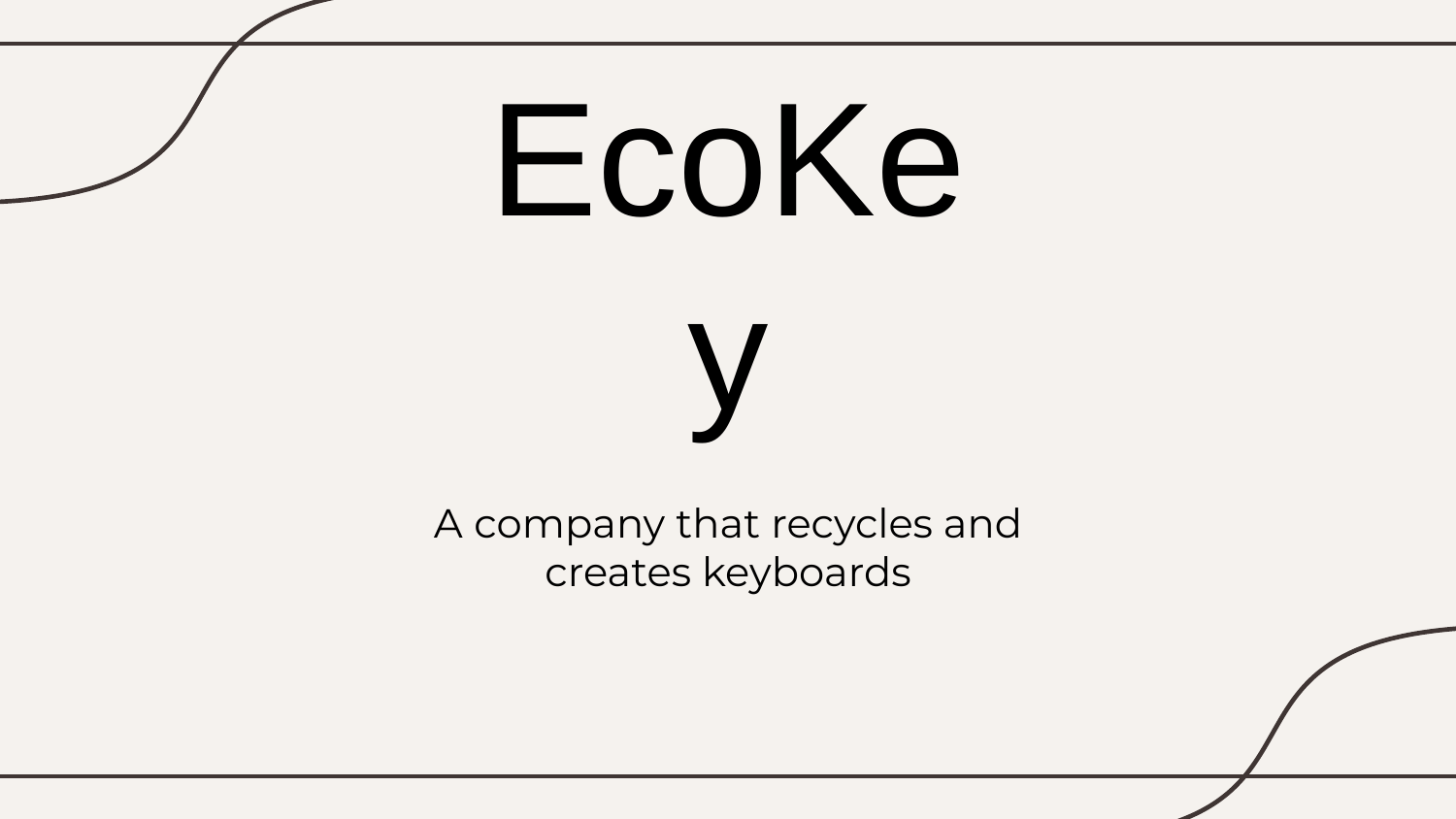

# EcoKey
А company that recycles and creates keyboards